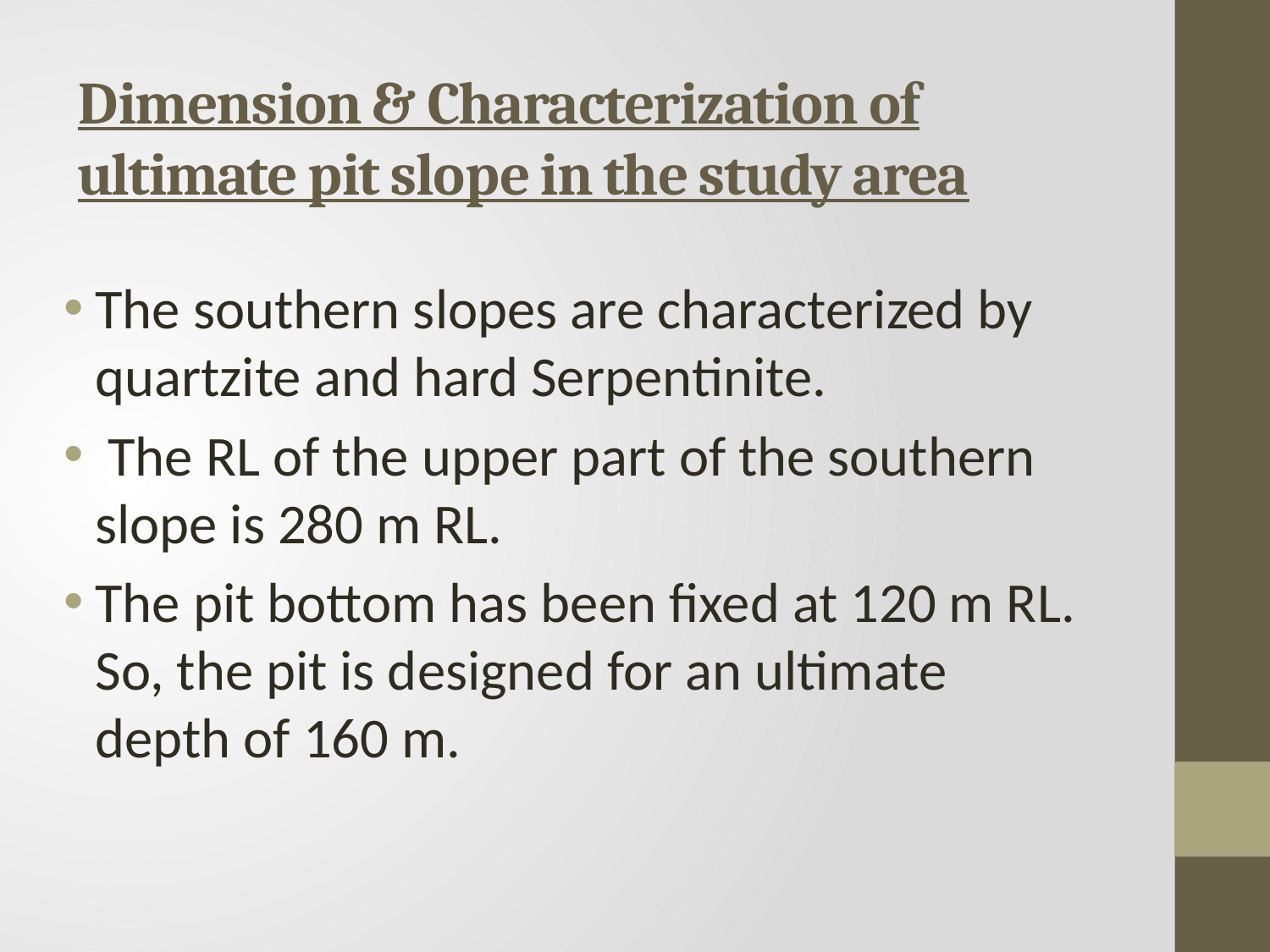

# Dimension & Characterization of ultimate pit slope in the study area
The southern slopes are characterized by quartzite and hard Serpentinite.
 The RL of the upper part of the southern slope is 280 m RL.
The pit bottom has been fixed at 120 m RL. So, the pit is designed for an ultimate depth of 160 m.